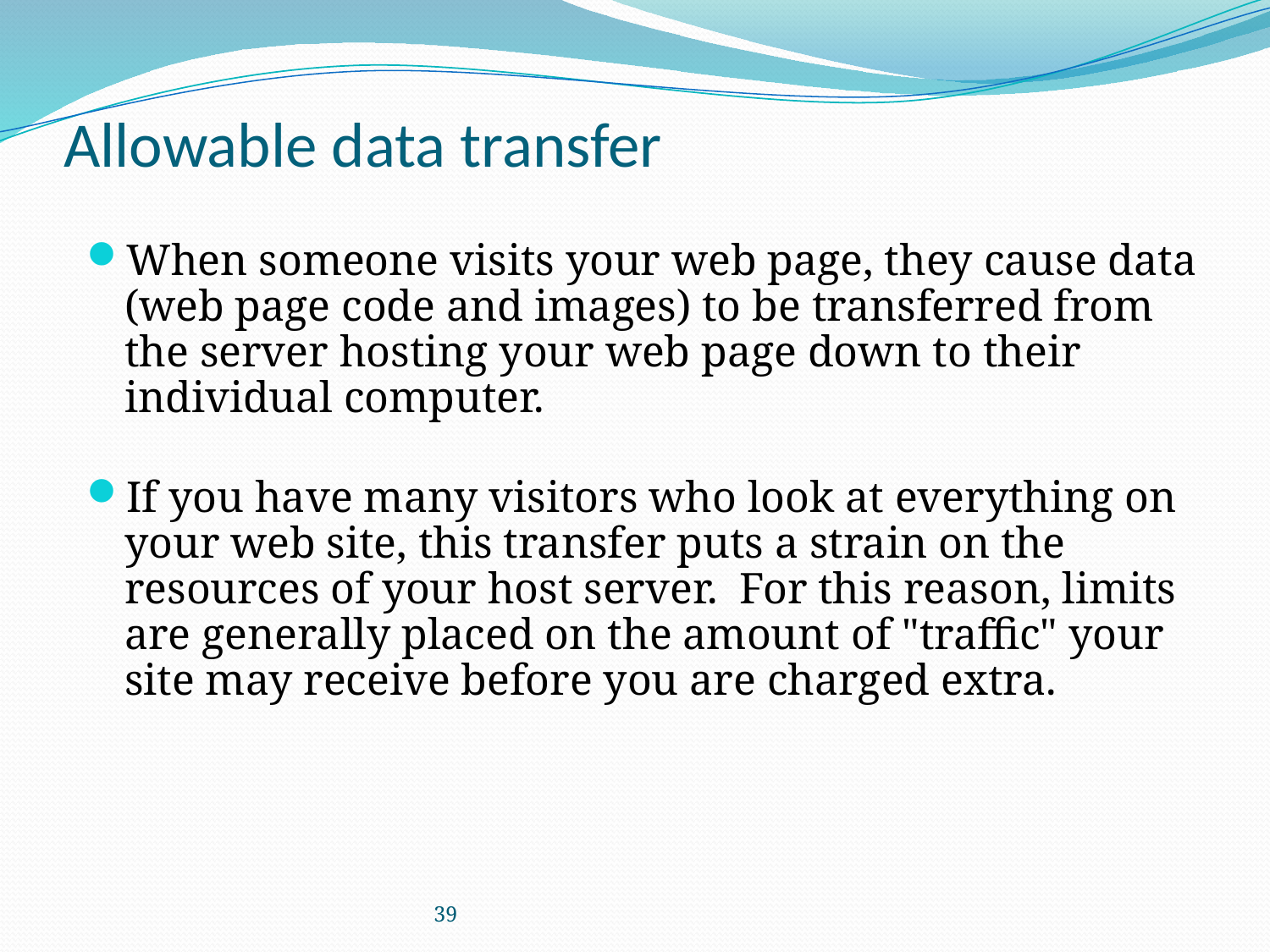

# Allowable data transfer
When someone visits your web page, they cause data (web page code and images) to be transferred from the server hosting your web page down to their individual computer.
If you have many visitors who look at everything on your web site, this transfer puts a strain on the resources of your host server.  For this reason, limits are generally placed on the amount of "traffic" your site may receive before you are charged extra.

39